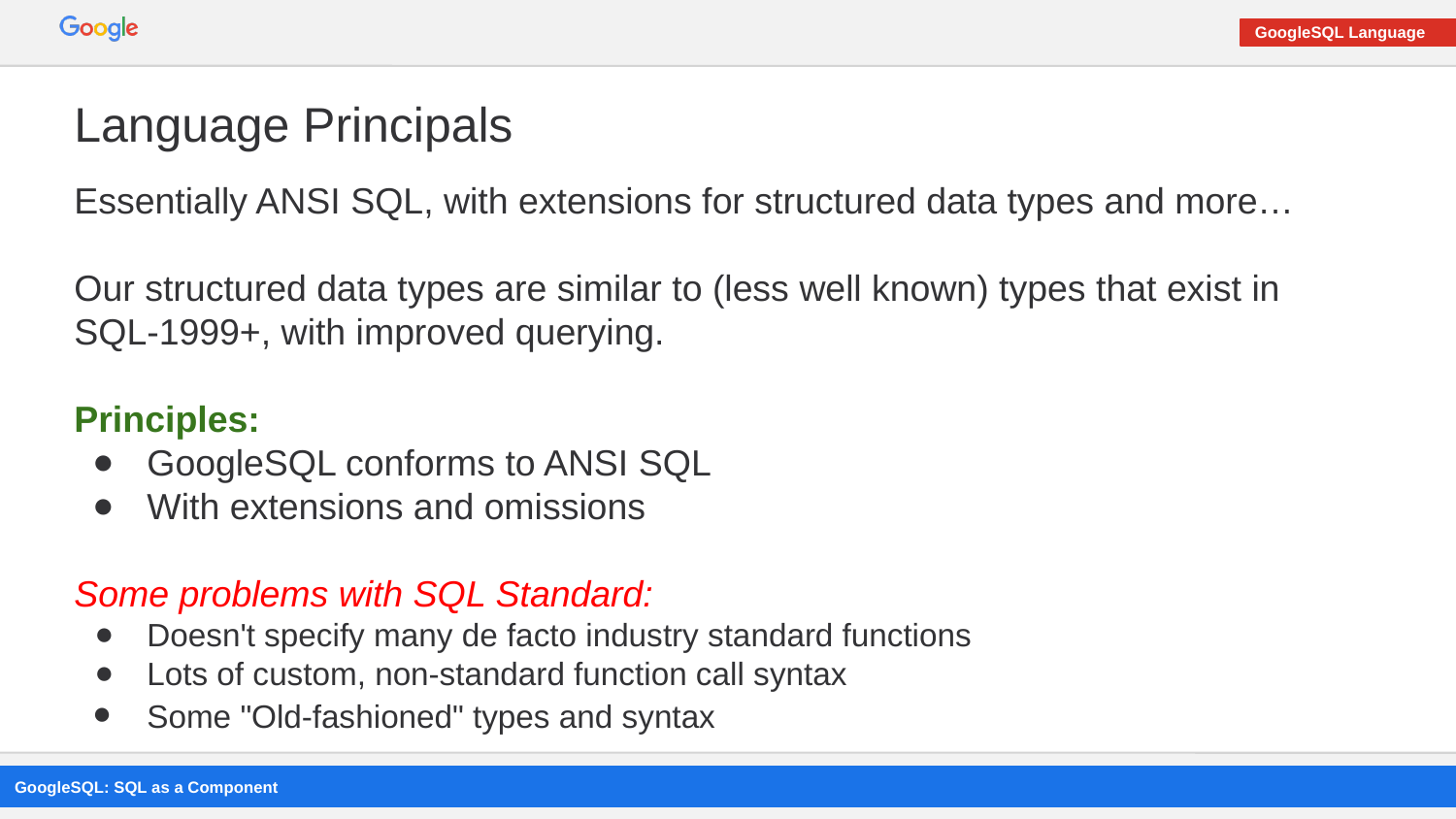

# Language Principals
Essentially ANSI SQL, with extensions for structured data types and more…

Our structured data types are similar to (less well known) types that exist in SQL-1999+, with improved querying.

Principles:
GoogleSQL conforms to ANSI SQL
With extensions and omissions

Some problems with SQL Standard:
Doesn't specify many de facto industry standard functions
Lots of custom, non-standard function call syntax
Some "Old-fashioned" types and syntax